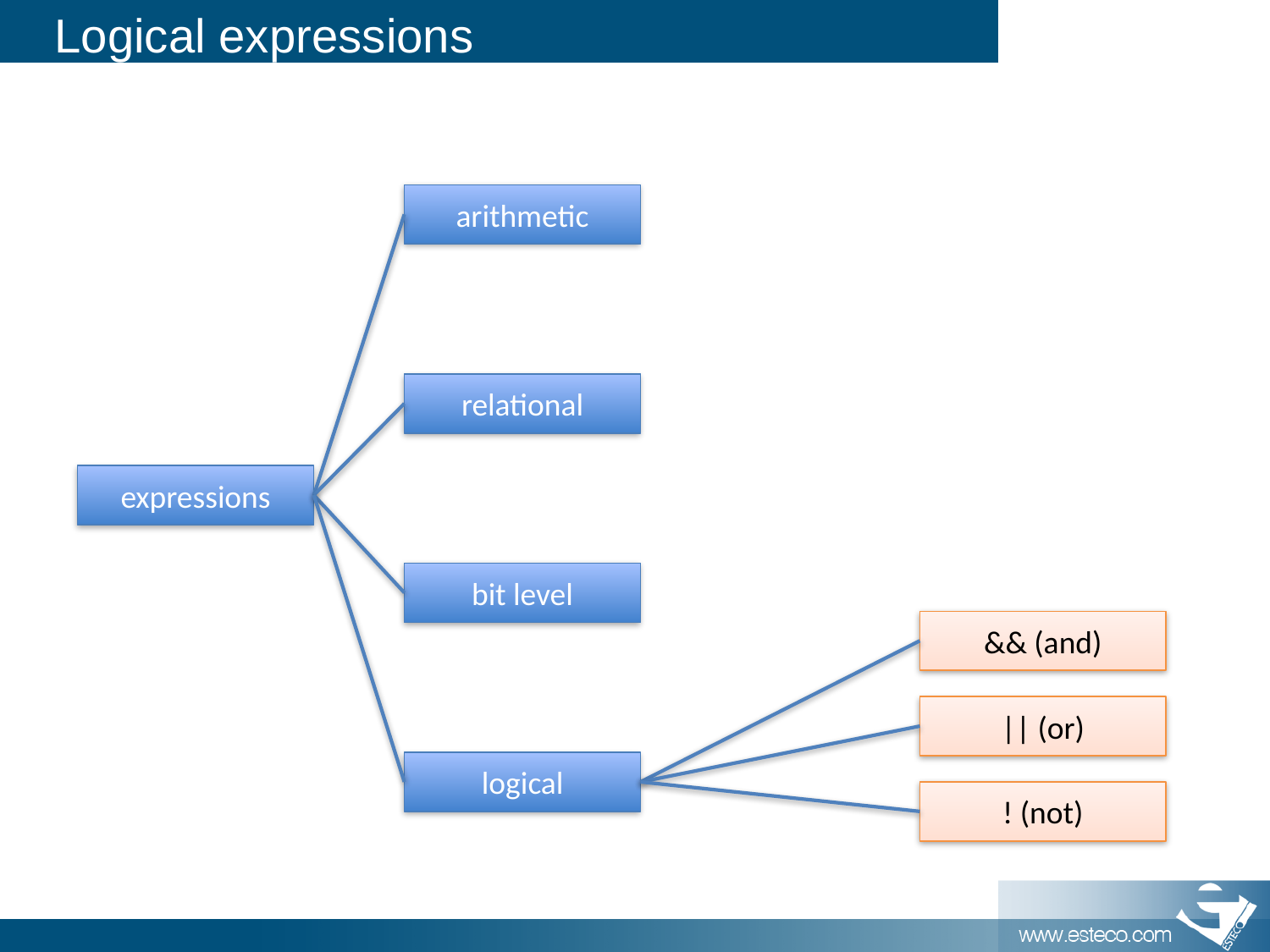

# Logical expressions
arithmetic
relational
expressions
bit level
&& (and)
|| (or)
logical
! (not)